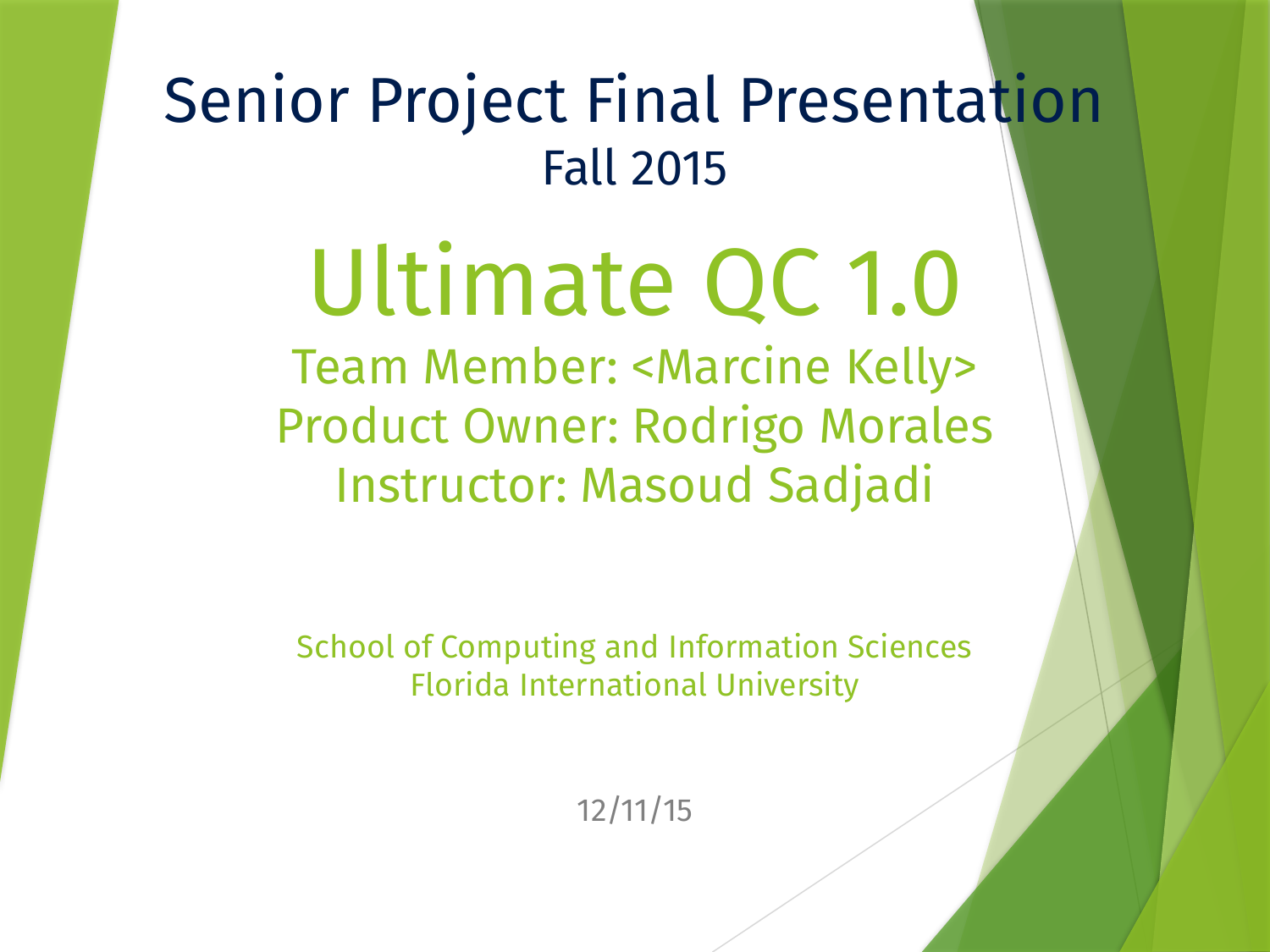

Senior Project Final Presentation
Fall 2015
# Ultimate QC 1.0 Team Member: <Marcine Kelly> Product Owner: Rodrigo Morales Instructor: Masoud Sadjadi School of Computing and Information Sciences Florida International University
12/11/15